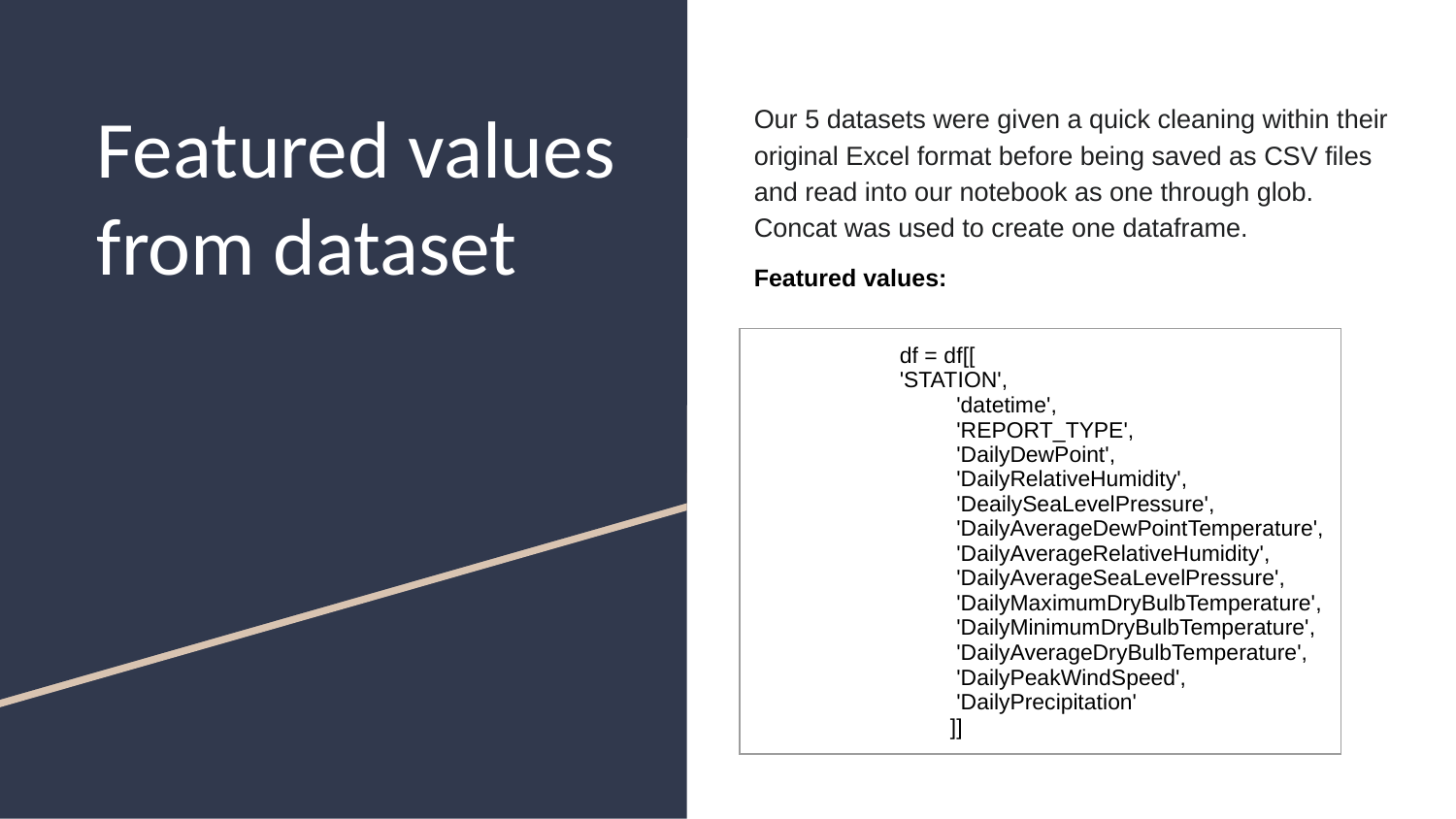

# Featured values from dataset
Our 5 datasets were given a quick cleaning within their original Excel format before being saved as CSV files and read into our notebook as one through glob. Concat was used to create one dataframe.
Featured values:
| df = df[[ 'STATION', 'datetime', 'REPORT\_TYPE', 'DailyDewPoint', 'DailyRelativeHumidity', 'DeailySeaLevelPressure', 'DailyAverageDewPointTemperature', 'DailyAverageRelativeHumidity', 'DailyAverageSeaLevelPressure', 'DailyMaximumDryBulbTemperature', 'DailyMinimumDryBulbTemperature', 'DailyAverageDryBulbTemperature', 'DailyPeakWindSpeed', 'DailyPrecipitation' ]] |
| --- |